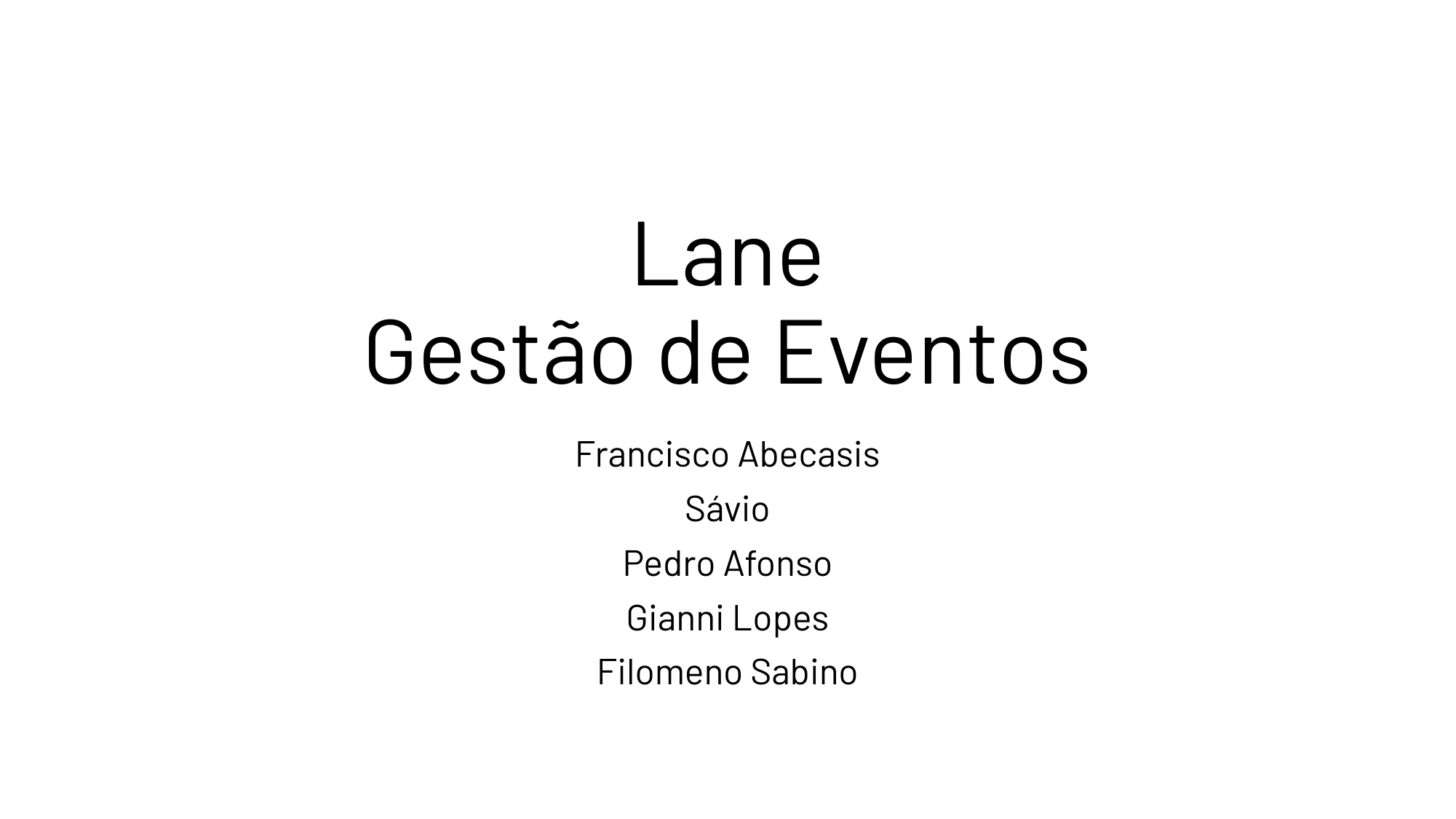

# Lane Gestão de Eventos
Francisco Abecasis
Sávio
Pedro Afonso
Gianni Lopes
Filomeno Sabino